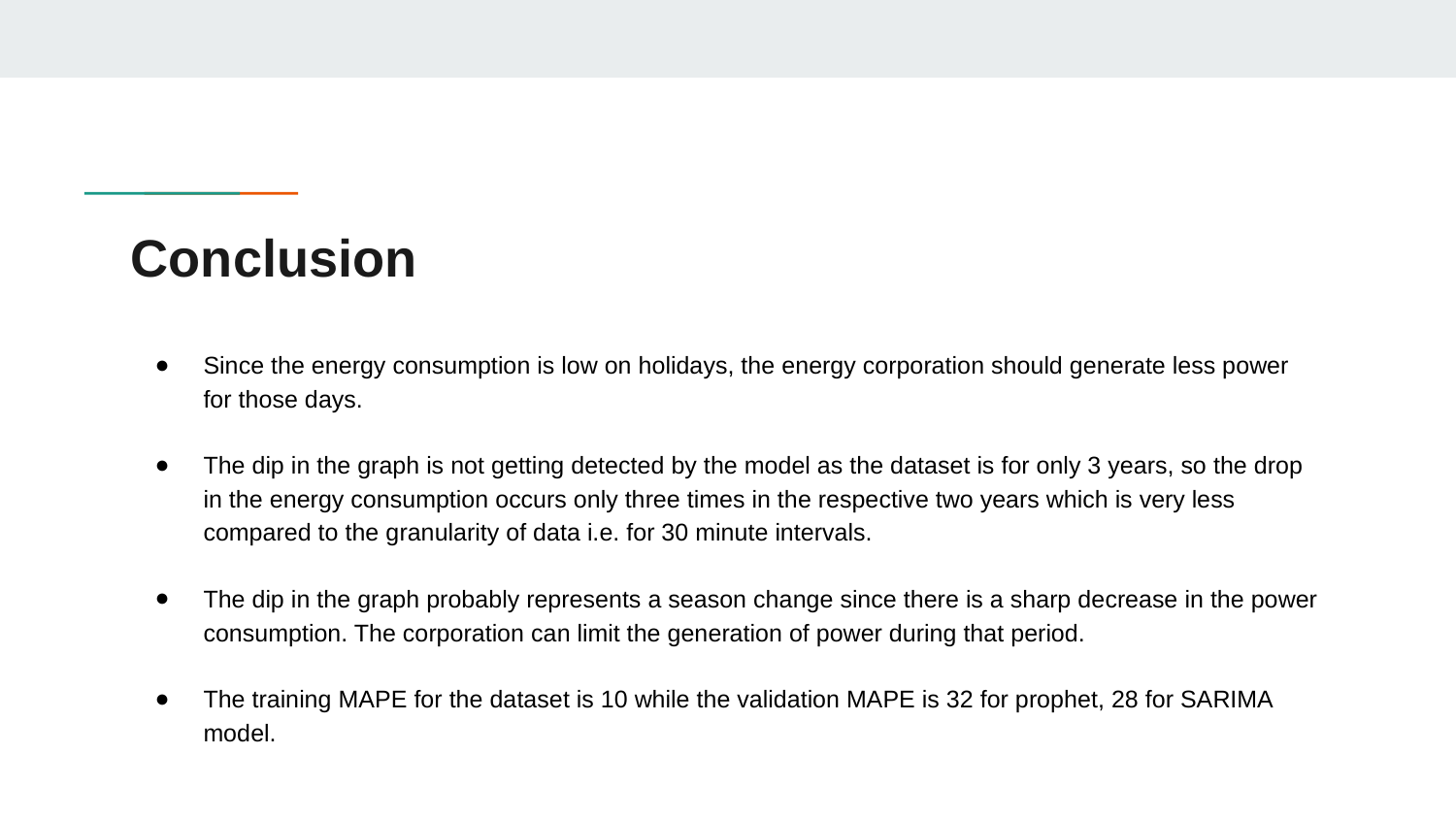

# Conclusion
Since the energy consumption is low on holidays, the energy corporation should generate less power for those days.

The dip in the graph is not getting detected by the model as the dataset is for only 3 years, so the drop in the energy consumption occurs only three times in the respective two years which is very less compared to the granularity of data i.e. for 30 minute intervals.

The dip in the graph probably represents a season change since there is a sharp decrease in the power consumption. The corporation can limit the generation of power during that period.

The training MAPE for the dataset is 10 while the validation MAPE is 32 for prophet, 28 for SARIMA model.